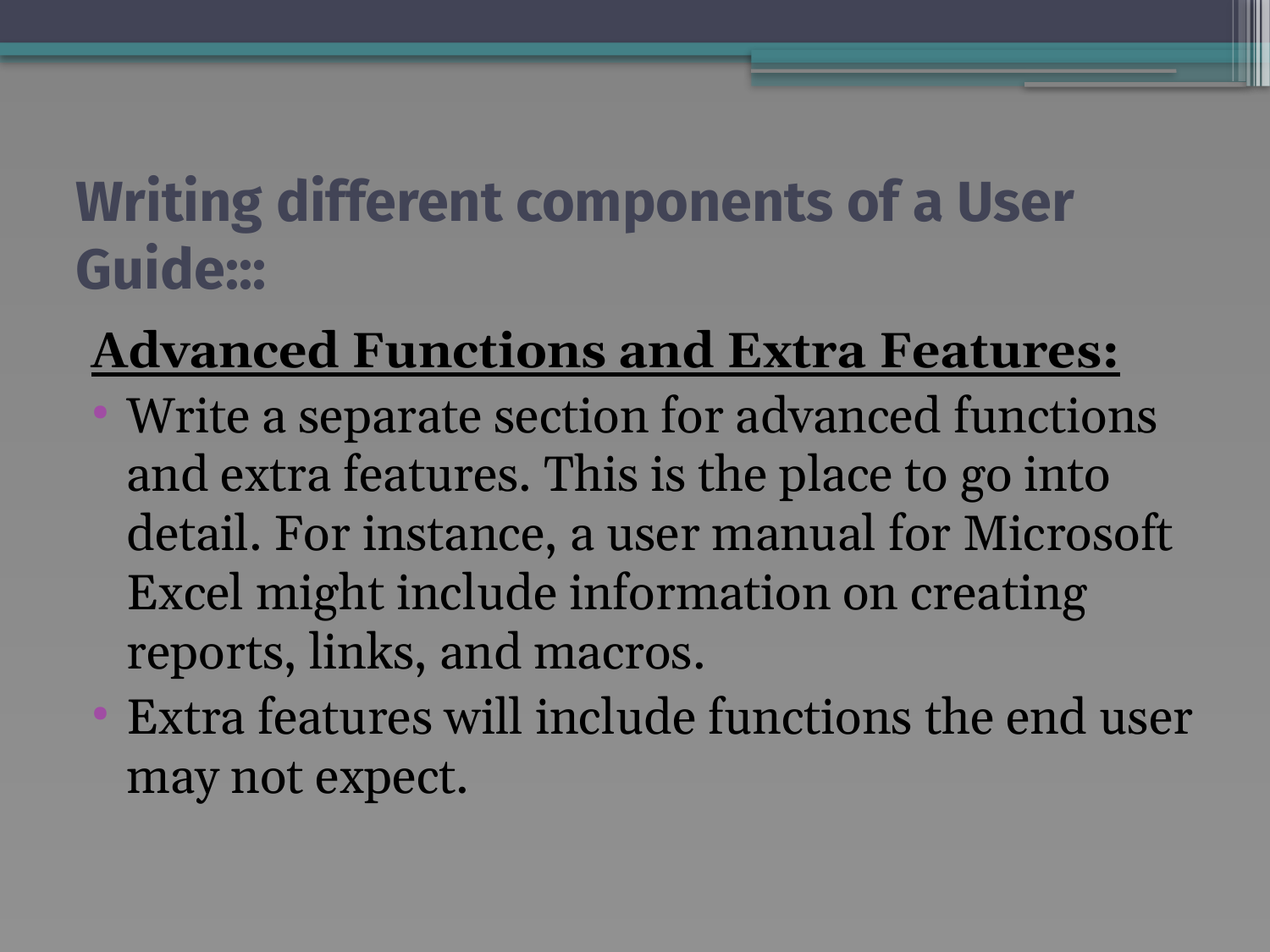

# Writing different components of a User Guide:::
Advanced Functions and Extra Features:
Write a separate section for advanced functions and extra features. This is the place to go into detail. For instance, a user manual for Microsoft Excel might include information on creating reports, links, and macros.
Extra features will include functions the end user may not expect.